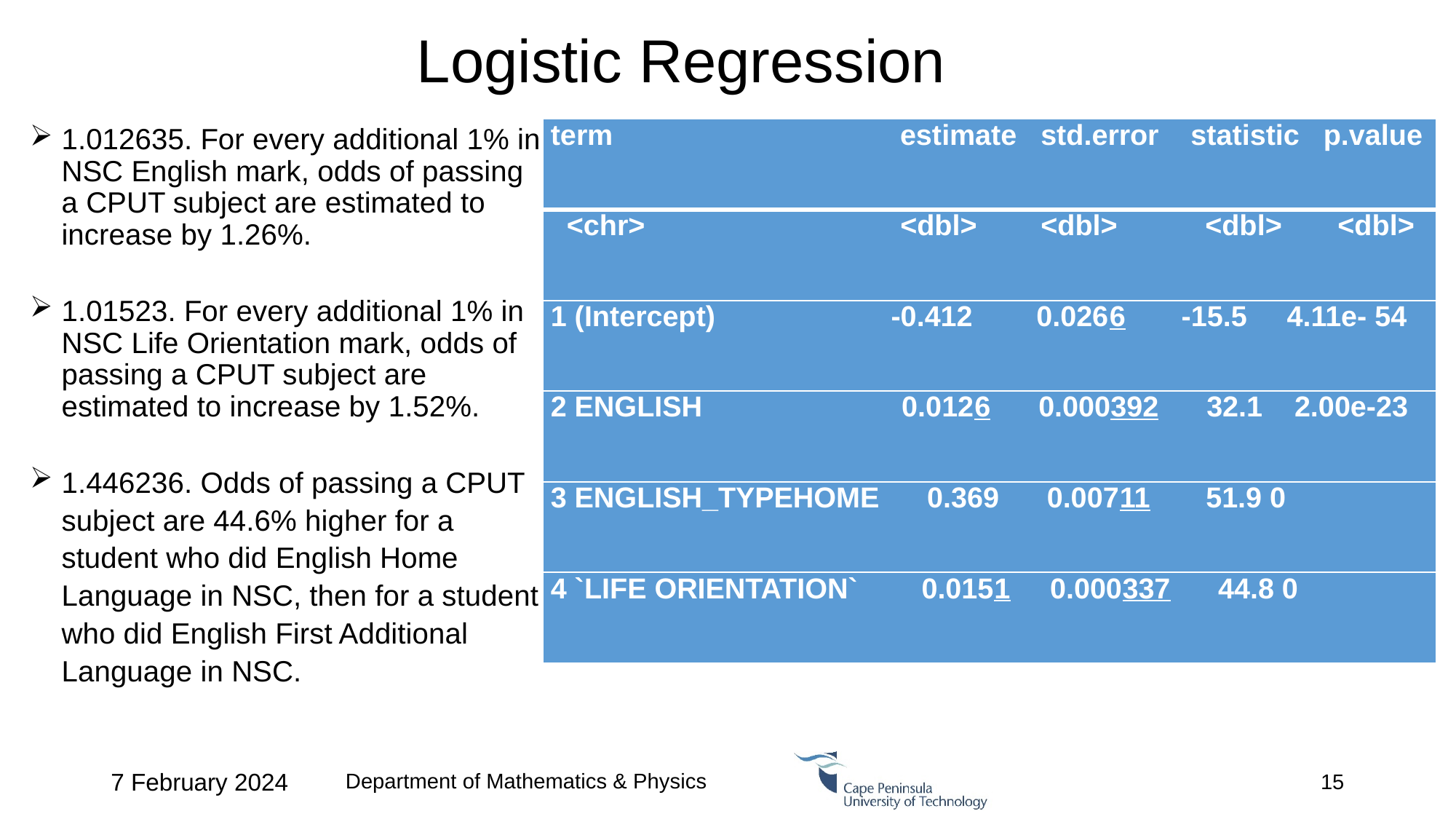

# Logistic Regression
| term estimate std.error statistic p.value |
| --- |
| <chr> <dbl> <dbl> <dbl> <dbl> |
| 1 (Intercept) -0.412 0.0266 -15.5 4.11e- 54 |
| 2 ENGLISH 0.0126 0.000392 32.1 2.00e-23 |
| 3 ENGLISH\_TYPEHOME 0.369 0.00711 51.9 0 |
| 4 `LIFE ORIENTATION` 0.0151 0.000337 44.8 0 |
1.012635. For every additional 1% in NSC English mark, odds of passing a CPUT subject are estimated to increase by 1.26%.

1.01523. For every additional 1% in NSC Life Orientation mark, odds of passing a CPUT subject are estimated to increase by 1.52%.

1.446236. Odds of passing a CPUT subject are 44.6% higher for a student who did English Home Language in NSC, then for a student who did English First Additional Language in NSC.

Department of Mathematics & Physics
7 February 2024
15